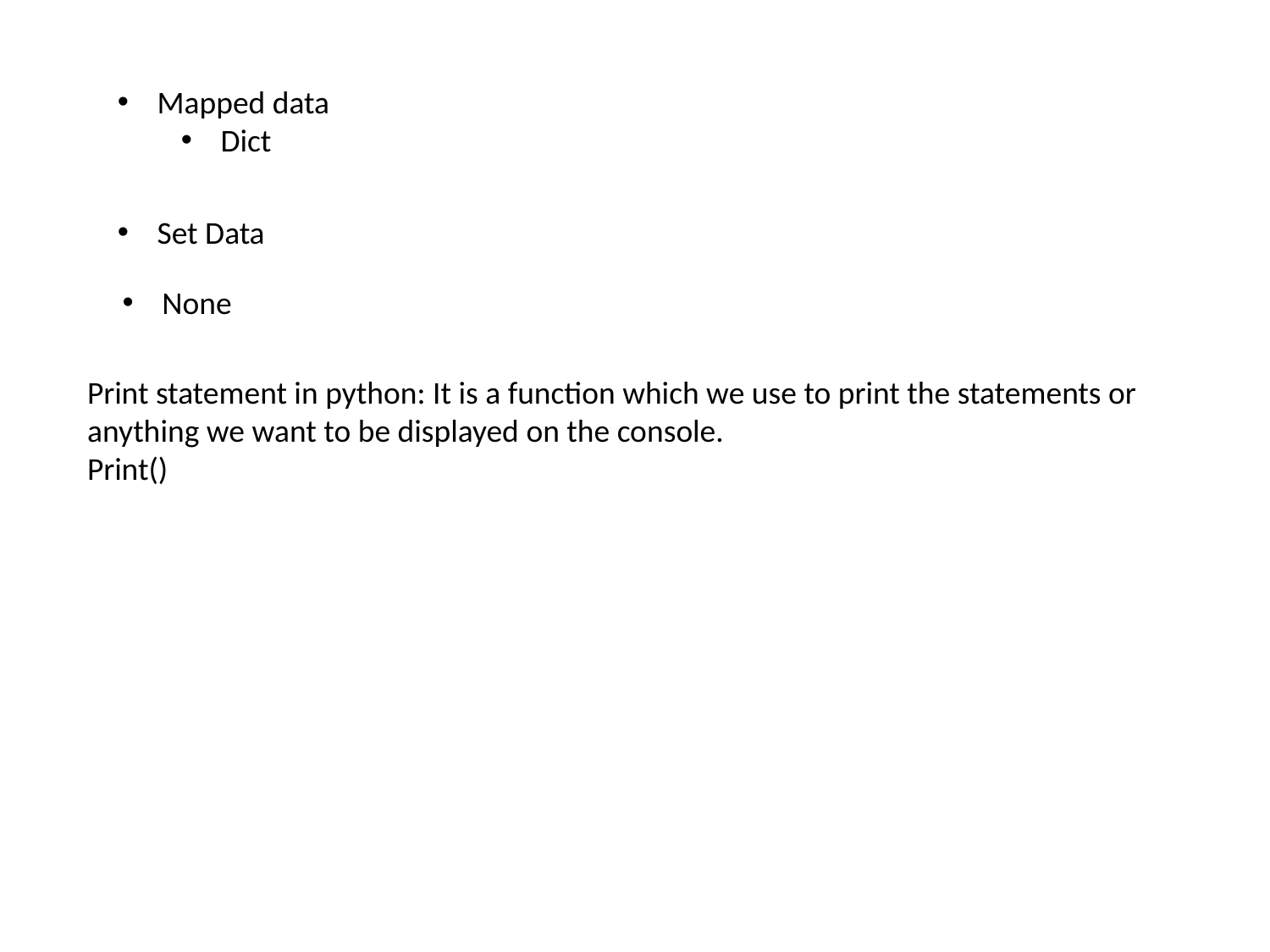

Mapped data
Dict
Set Data
None
Print statement in python: It is a function which we use to print the statements or anything we want to be displayed on the console.
Print()